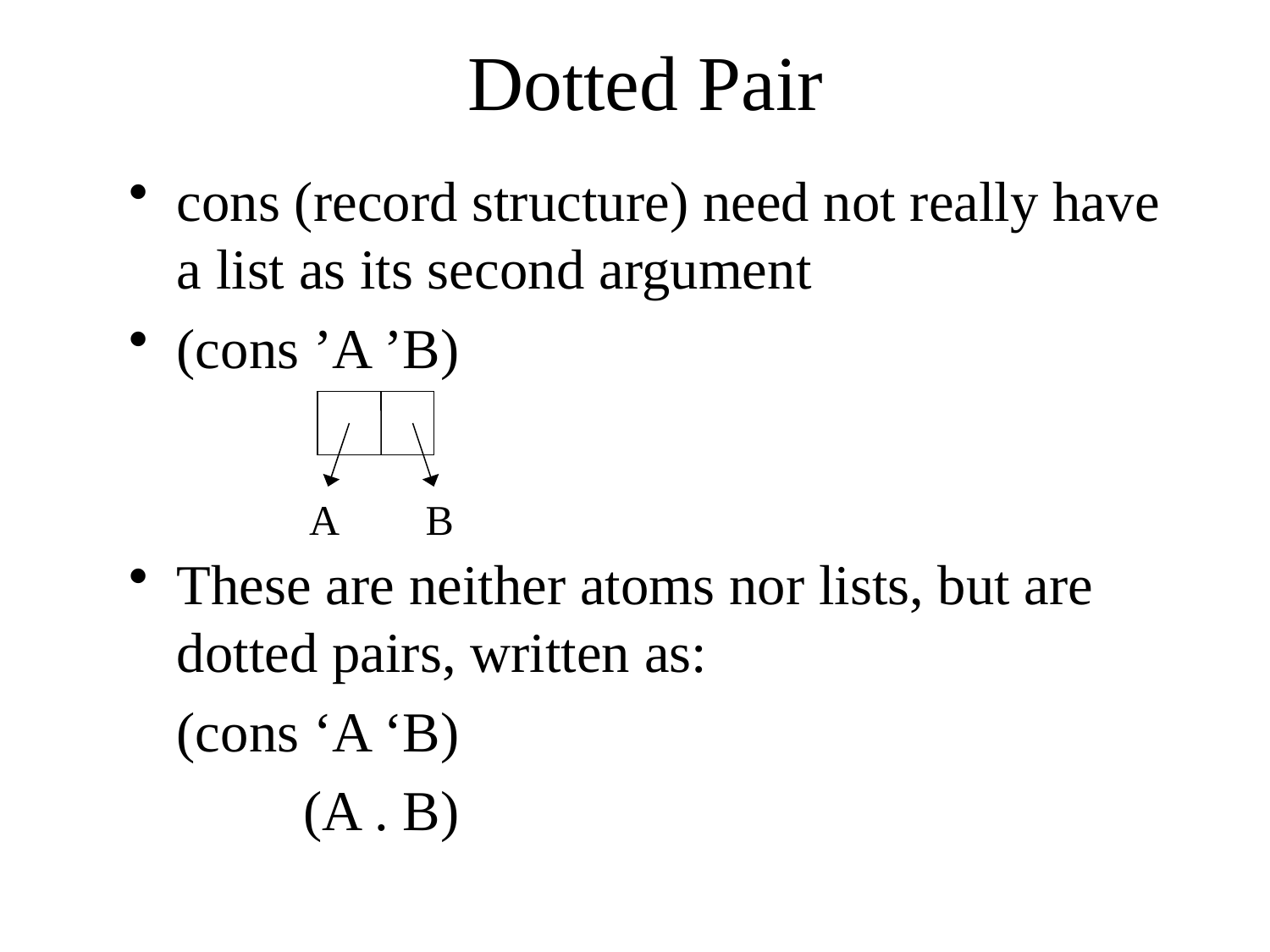

# Dotted Pair
cons (record structure) need not really have a list as its second argument
(cons ’A ’B)

These are neither atoms nor lists, but are dotted pairs, written as:
	(cons ‘A ‘B)
		(A . B)

A
B